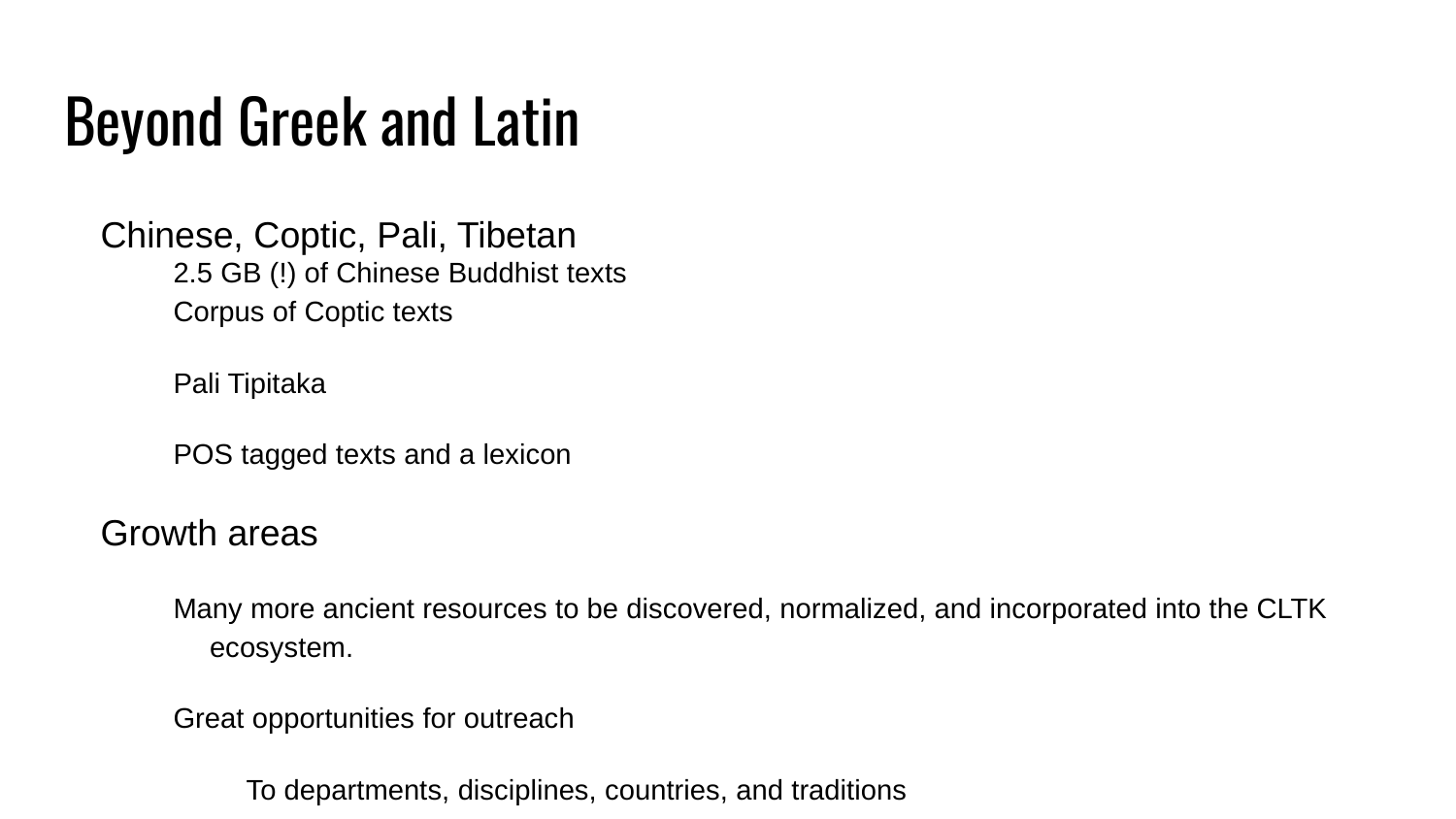

# Beyond Greek and Latin
Chinese, Coptic, Pali, Tibetan
2.5 GB (!) of Chinese Buddhist texts
Corpus of Coptic texts
Pali Tipitaka
POS tagged texts and a lexicon
Growth areas
Many more ancient resources to be discovered, normalized, and incorporated into the CLTK ecosystem.
Great opportunities for outreach
To departments, disciplines, countries, and traditions
See List of Classical languages
Follow the Greek and Latin code patterns to add support any language!